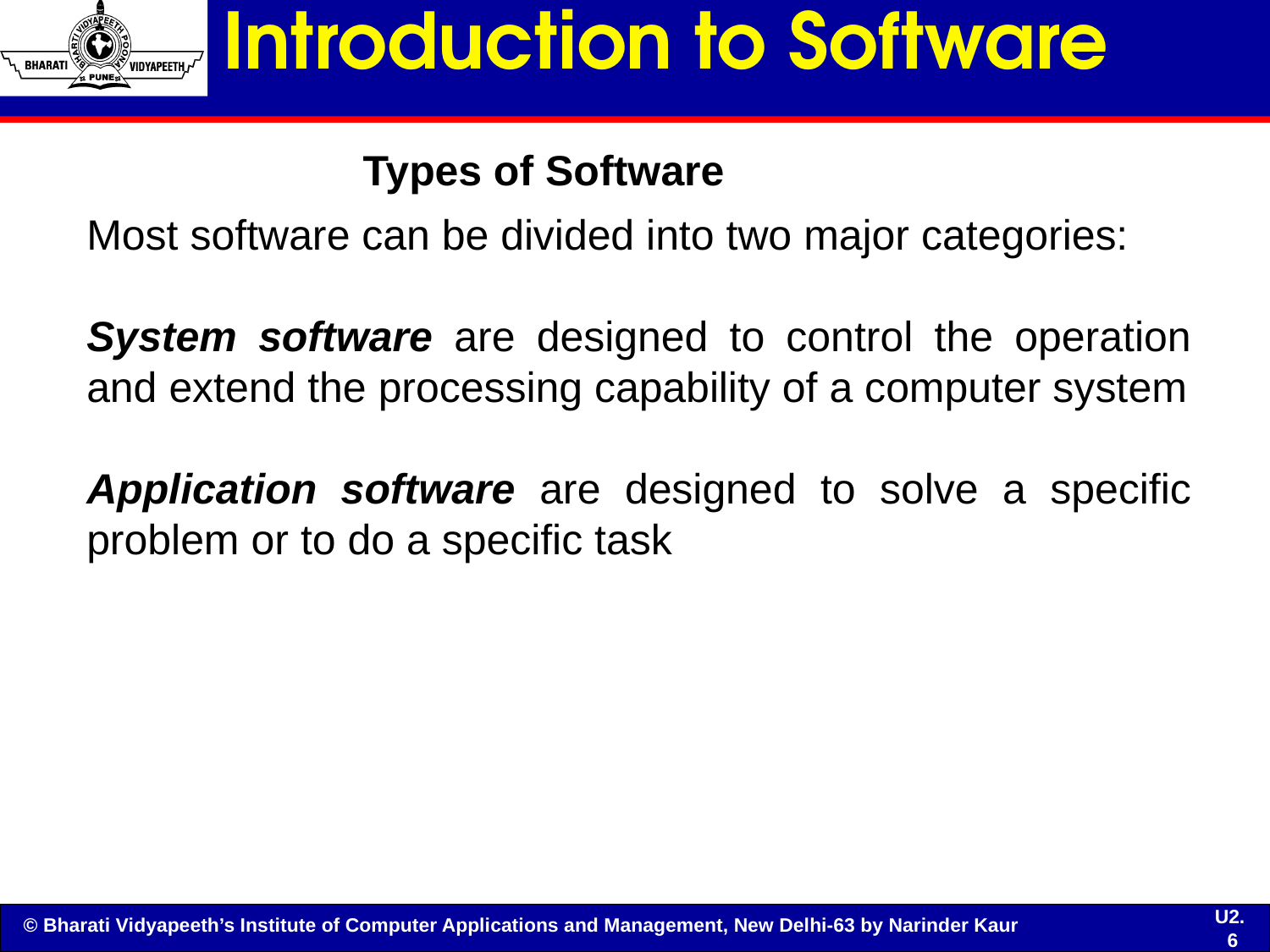

# Introduction to Software
Types of Software
Most software can be divided into two major categories:

System software are designed to control the operation and extend the processing capability of a computer system

Application software are designed to solve a specific problem or to do a specific task